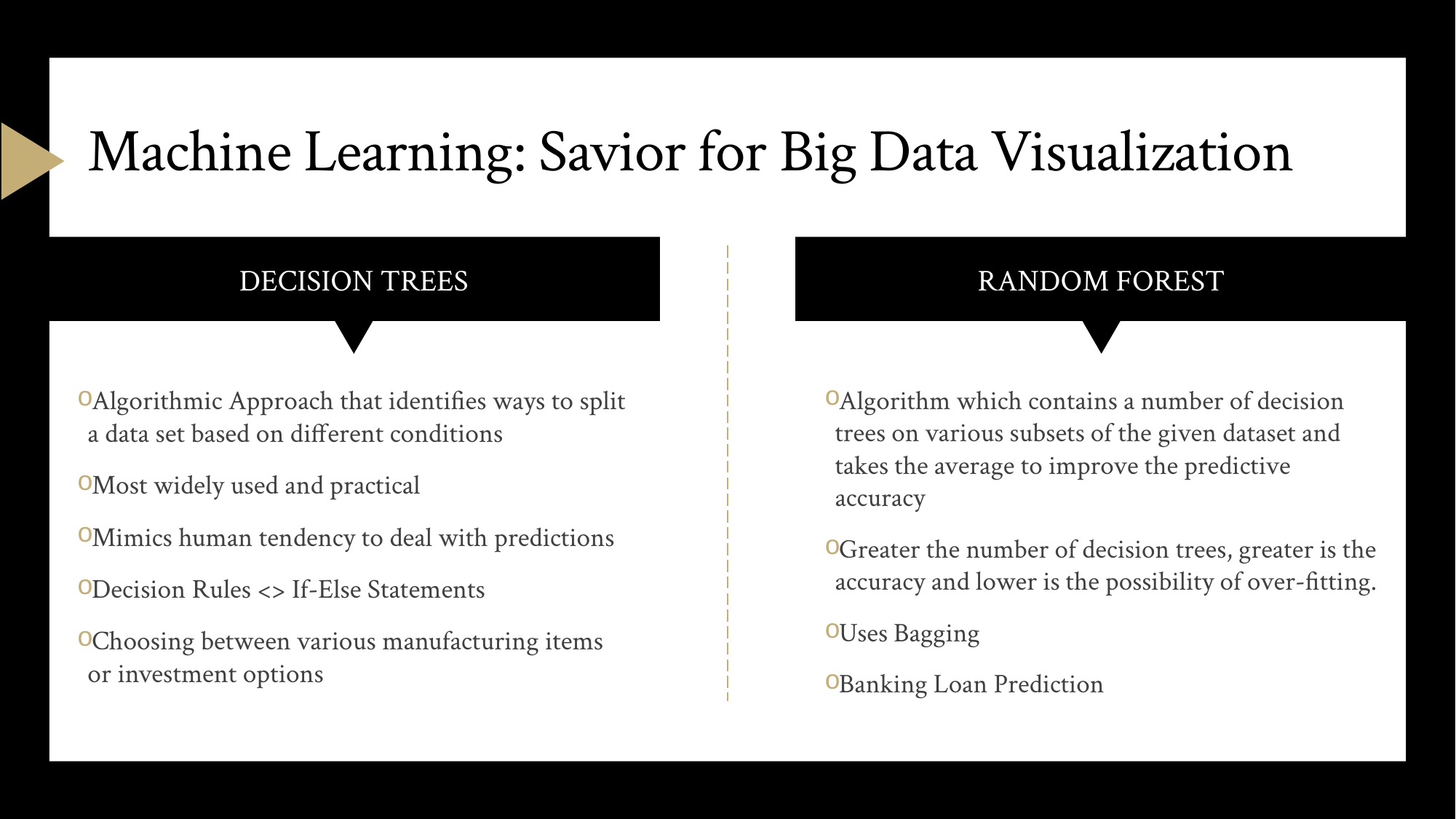

# Machine Learning: Savior for Big Data Visualization
Decision trees
Random forest
Algorithmic Approach that identifies ways to split a data set based on different conditions
Most widely used and practical
Mimics human tendency to deal with predictions
Decision Rules <> If-Else Statements
Choosing between various manufacturing items or investment options
Algorithm which contains a number of decision trees on various subsets of the given dataset and takes the average to improve the predictive accuracy
Greater the number of decision trees, greater is the accuracy and lower is the possibility of over-fitting.
Uses Bagging
Banking Loan Prediction